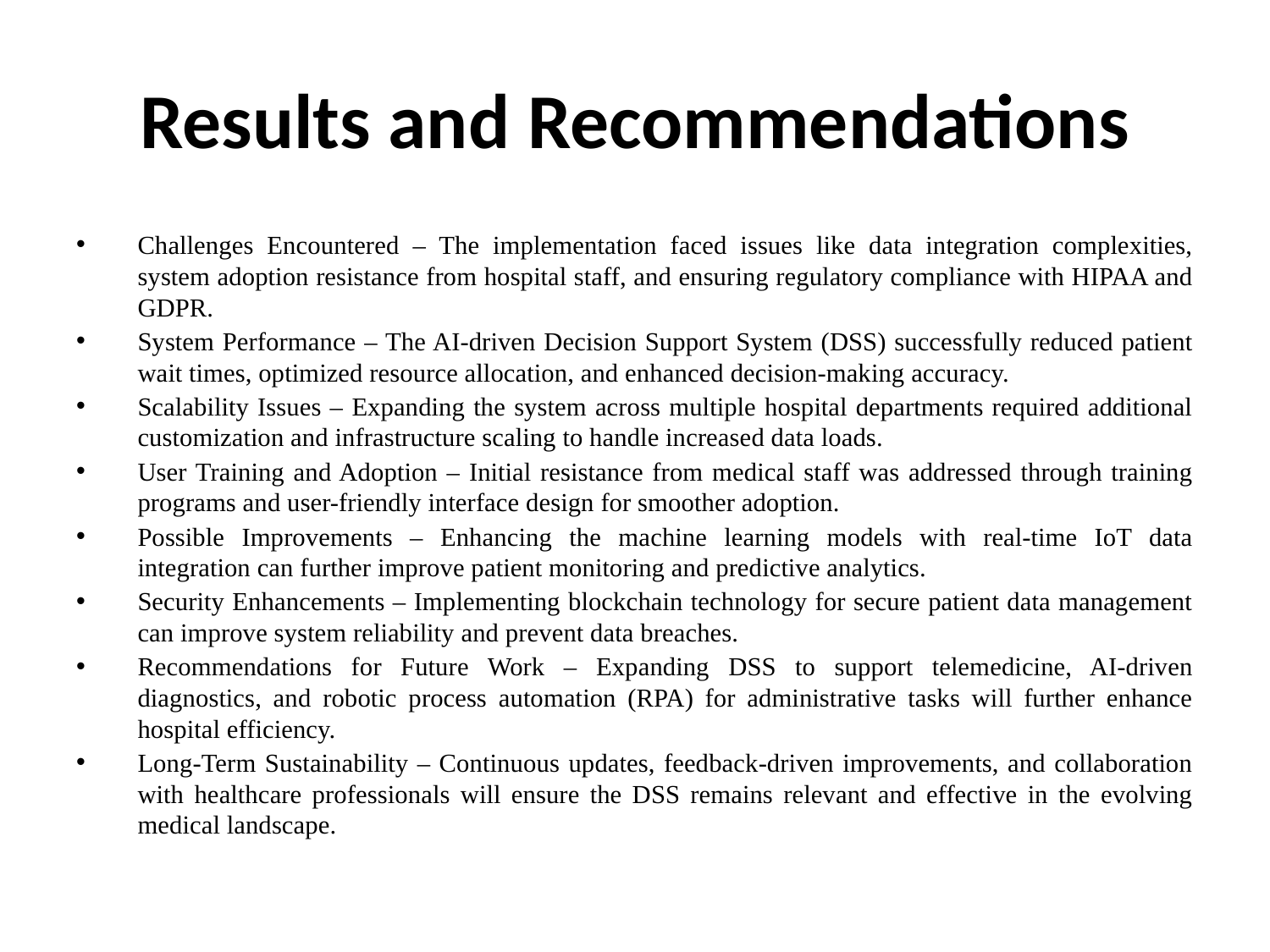

# Results and Recommendations
Challenges Encountered – The implementation faced issues like data integration complexities, system adoption resistance from hospital staff, and ensuring regulatory compliance with HIPAA and GDPR.
System Performance – The AI-driven Decision Support System (DSS) successfully reduced patient wait times, optimized resource allocation, and enhanced decision-making accuracy.
Scalability Issues – Expanding the system across multiple hospital departments required additional customization and infrastructure scaling to handle increased data loads.
User Training and Adoption – Initial resistance from medical staff was addressed through training programs and user-friendly interface design for smoother adoption.
Possible Improvements – Enhancing the machine learning models with real-time IoT data integration can further improve patient monitoring and predictive analytics.
Security Enhancements – Implementing blockchain technology for secure patient data management can improve system reliability and prevent data breaches.
Recommendations for Future Work – Expanding DSS to support telemedicine, AI-driven diagnostics, and robotic process automation (RPA) for administrative tasks will further enhance hospital efficiency.
Long-Term Sustainability – Continuous updates, feedback-driven improvements, and collaboration with healthcare professionals will ensure the DSS remains relevant and effective in the evolving medical landscape.